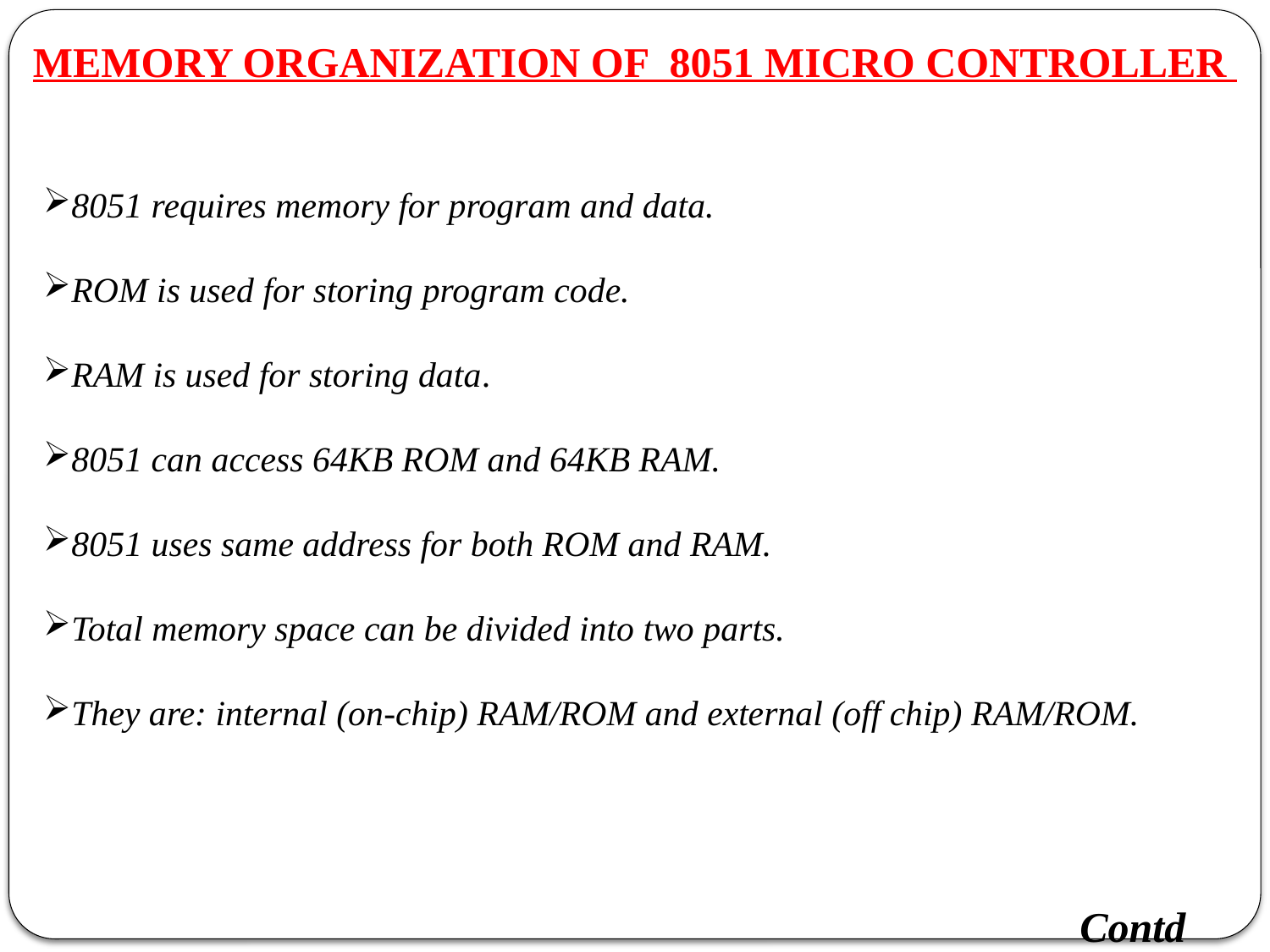

MEMORY ORGANIZATION OF  8051 MICRO CONTROLLER
8051 requires memory for program and data.
ROM is used for storing program code.
RAM is used for storing data.
8051 can access 64KB ROM and 64KB RAM.
8051 uses same address for both ROM and RAM.
Total memory space can be divided into two parts.
They are: internal (on-chip) RAM/ROM and external (off chip) RAM/ROM.

 Contd….